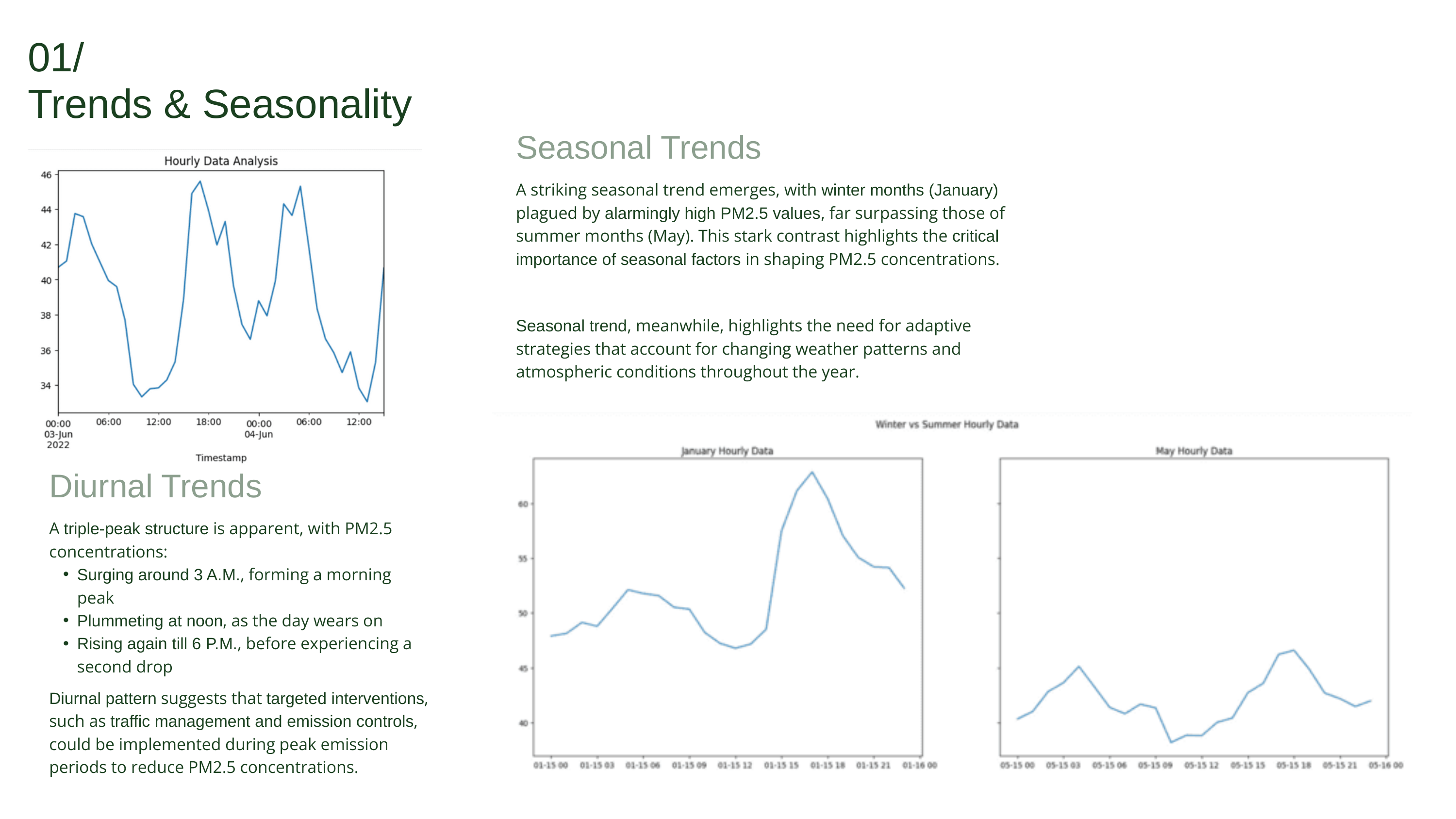

01/
Trends & Seasonality
Seasonal Trends

A striking seasonal trend emerges, with winter months (January) plagued by alarmingly high PM2.5 values, far surpassing those of summer months (May). This stark contrast highlights the critical importance of seasonal factors in shaping PM2.5 concentrations.
Seasonal trend, meanwhile, highlights the need for adaptive strategies that account for changing weather patterns and atmospheric conditions throughout the year.

Diurnal Trends
A triple-peak structure is apparent, with PM2.5 concentrations:
Surging around 3 A.M., forming a morning peak
Plummeting at noon, as the day wears on
Rising again till 6 P.M., before experiencing a second drop
Diurnal pattern suggests that targeted interventions, such as traffic management and emission controls, could be implemented during peak emission periods to reduce PM2.5 concentrations.